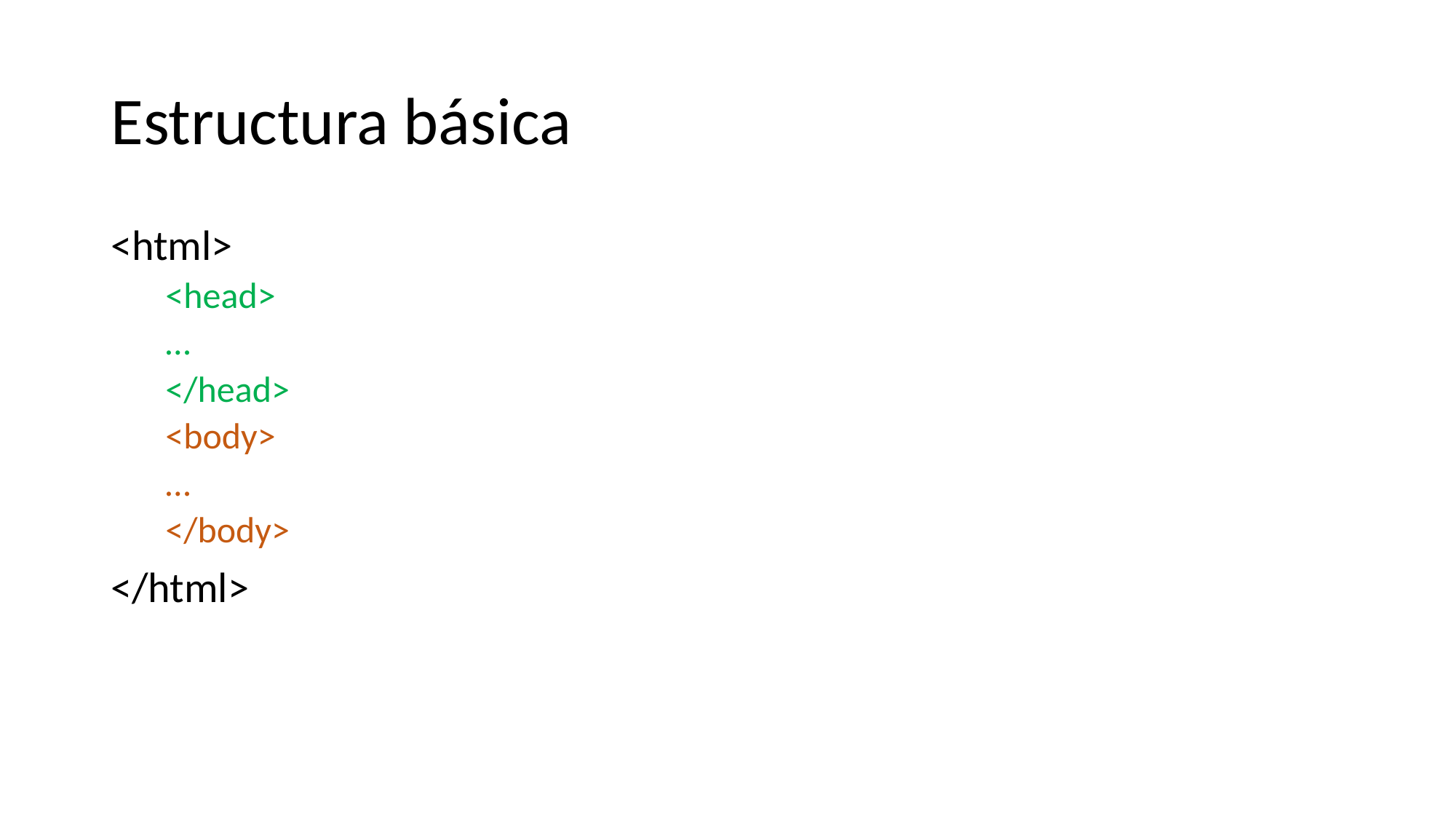

# Estructura básica
<html>
<head>
…
</head>
<body>
…
</body>
</html>